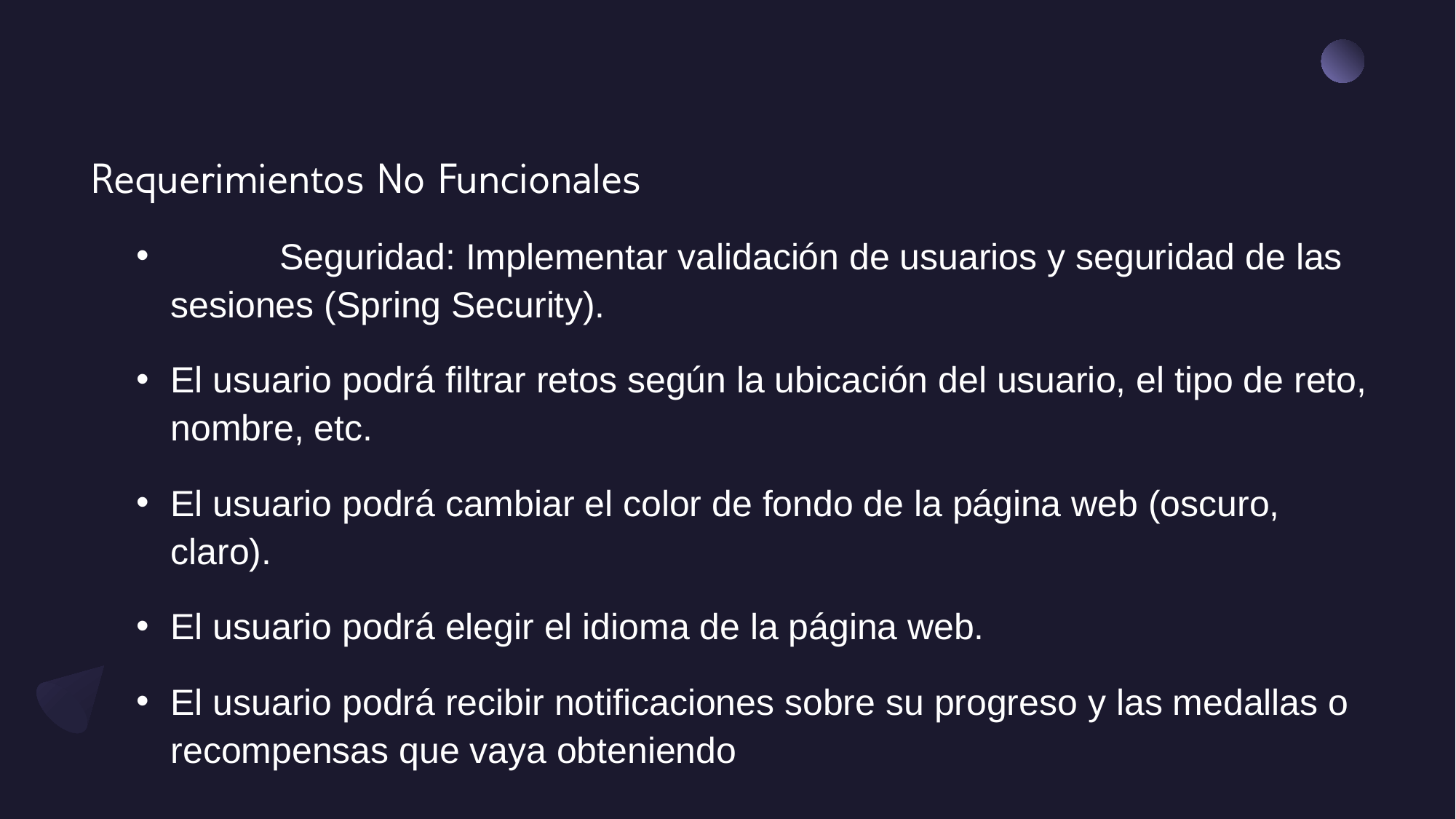

Requerimientos No Funcionales
	Seguridad: Implementar validación de usuarios y seguridad de las sesiones (Spring Security).
El usuario podrá filtrar retos según la ubicación del usuario, el tipo de reto, nombre, etc.
El usuario podrá cambiar el color de fondo de la página web (oscuro, claro).
El usuario podrá elegir el idioma de la página web.
El usuario podrá recibir notificaciones sobre su progreso y las medallas o recompensas que vaya obteniendo